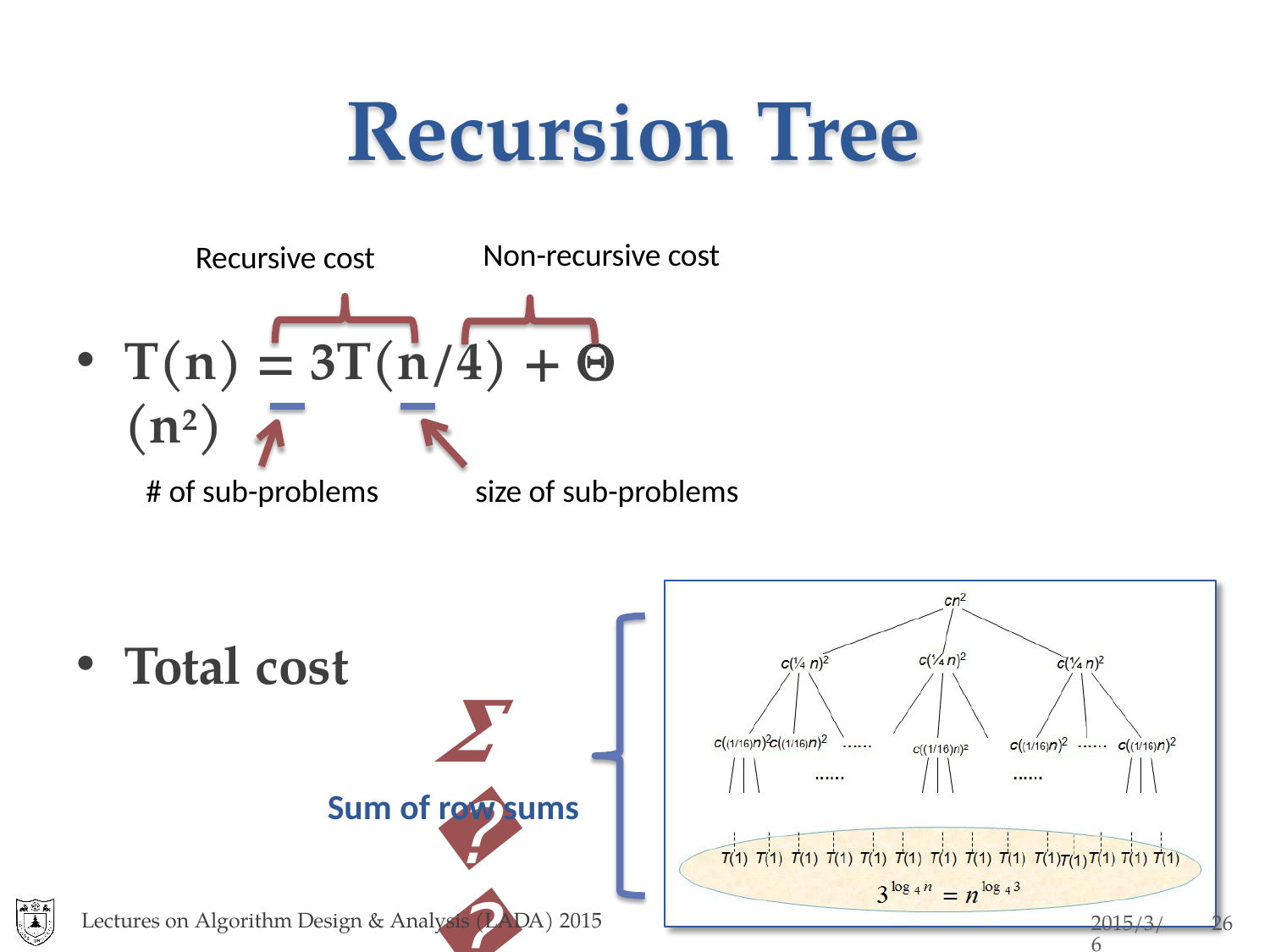

# Recursion Tree
Non-recursive cost
Recursive cost

T(n) = 3T(n/4) + Θ (n2)

# of sub-problems
size of sub-problems

Total cost
𝜮𝜮
Sum of row sums
Lectures on Algorithm Design & Analysis (LADA) 2015
26
2015/3/6